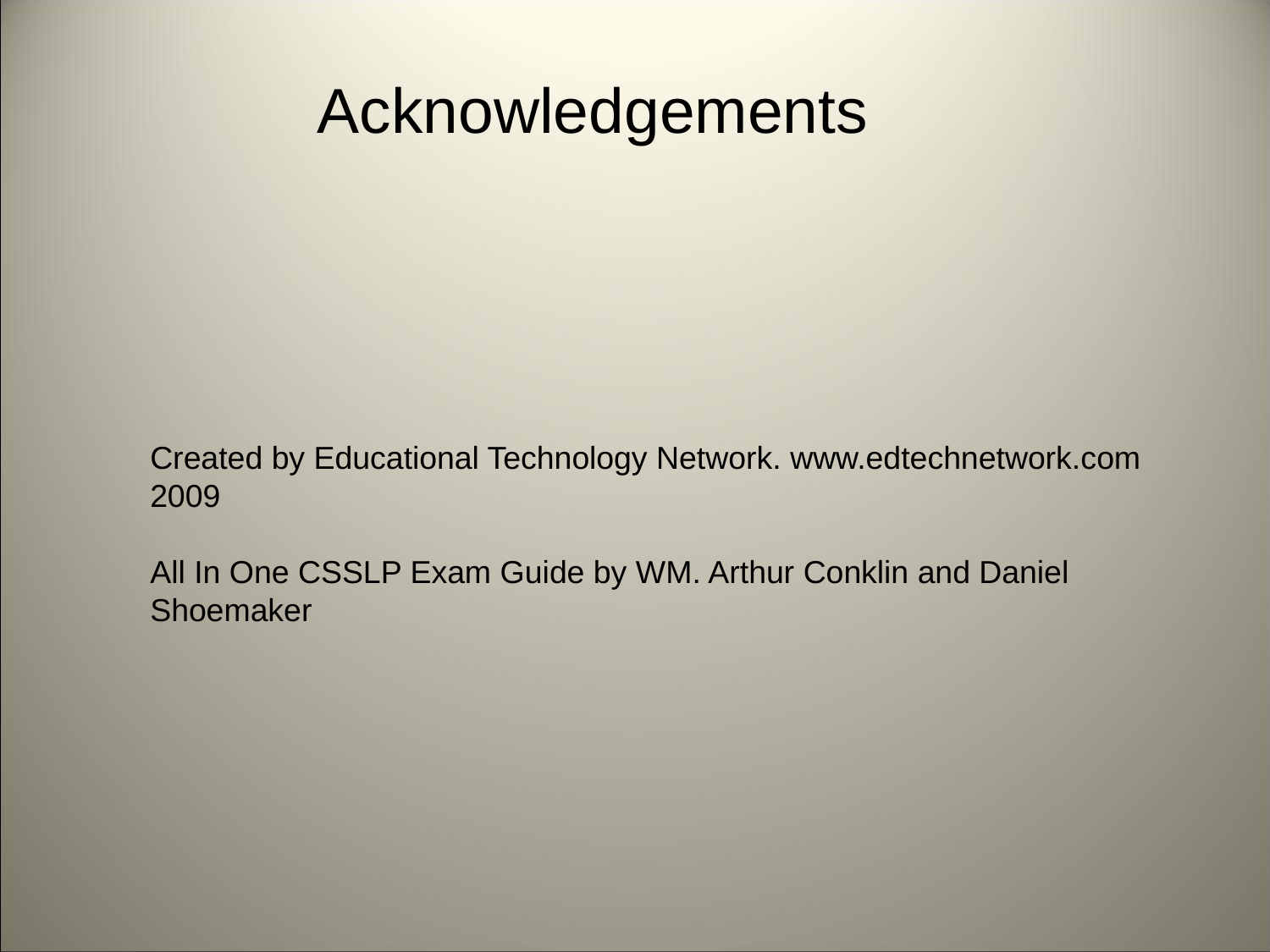

Acknowledgements
Created by Educational Technology Network. www.edtechnetwork.com 2009

All In One CSSLP Exam Guide by WM. Arthur Conklin and Daniel Shoemaker